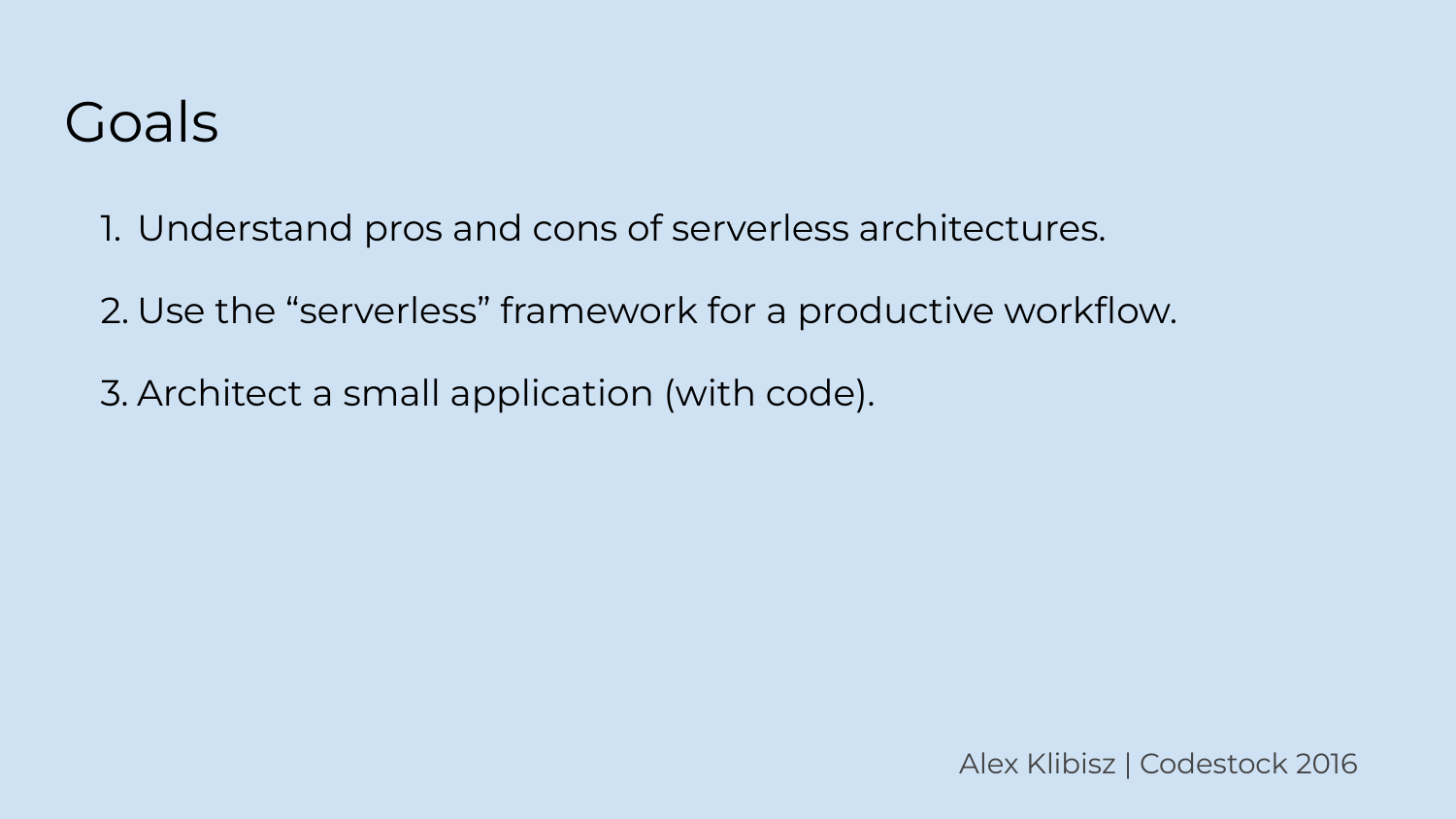

# Goals
Understand pros and cons of serverless architectures.
Use the “serverless” framework for a productive workflow.
Architect a small application (with code).
Alex Klibisz | Codestock 2016